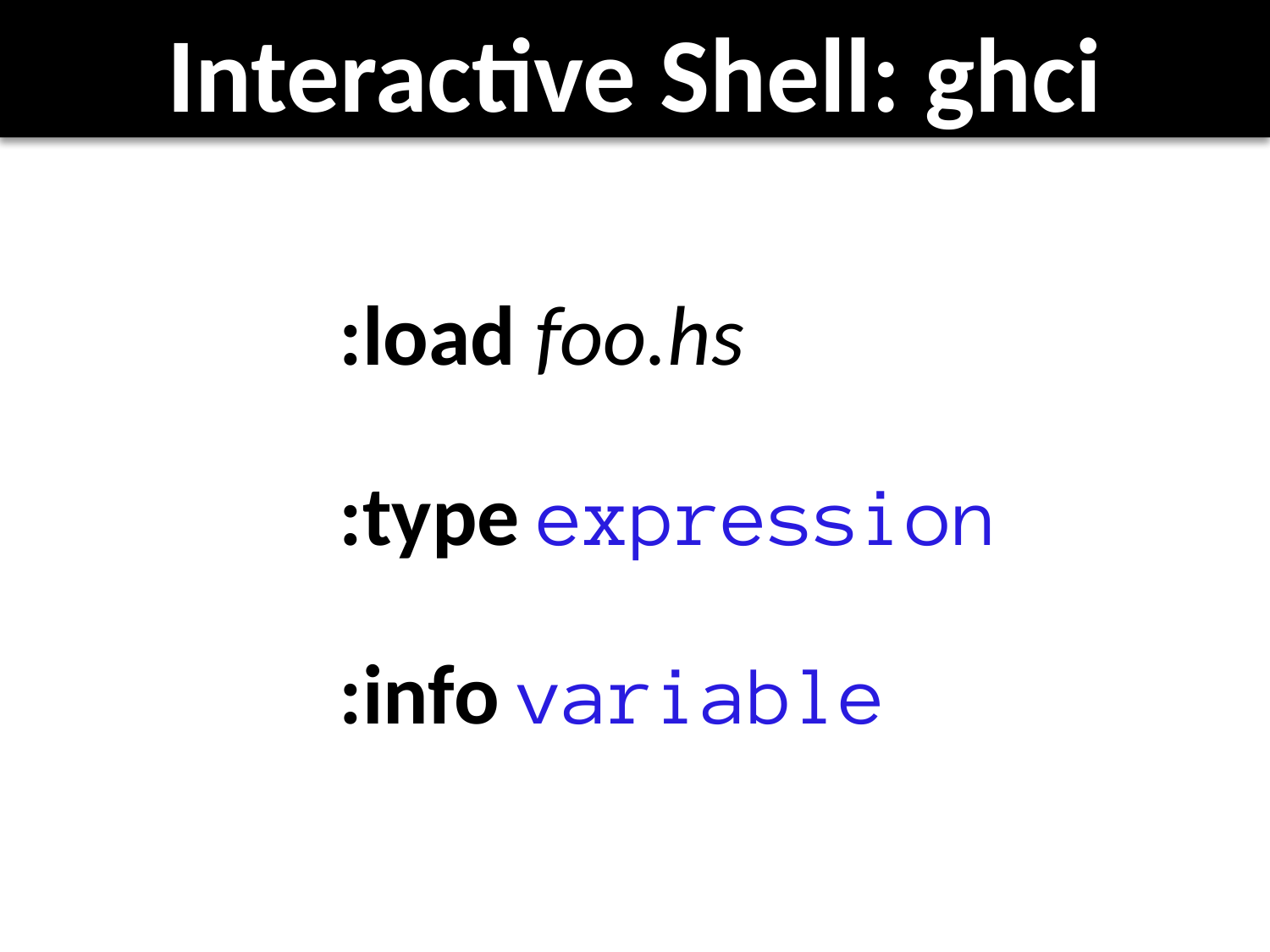

# Interactive Shell: ghci
:load foo.hs
:type expression
:info variable